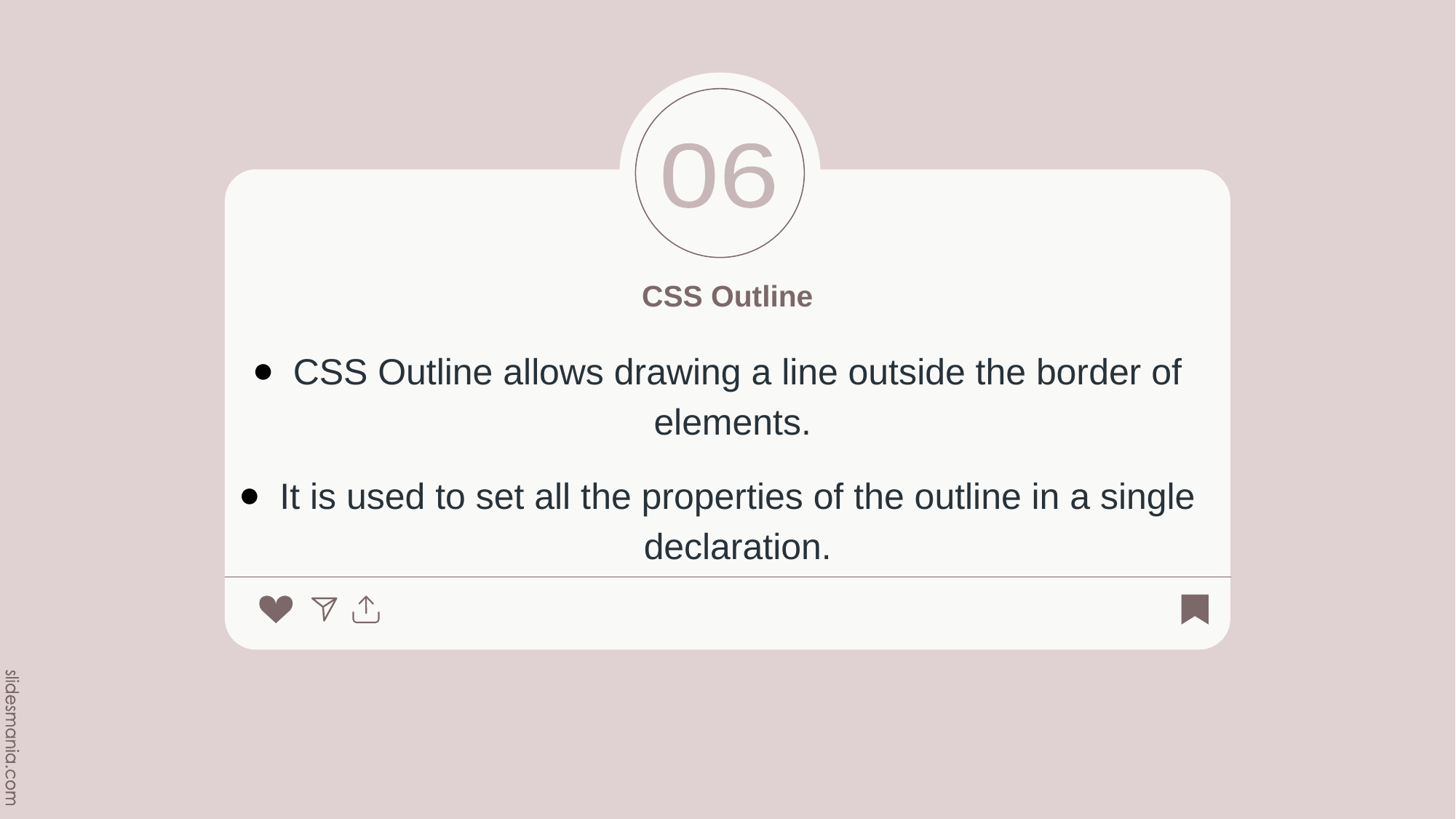

06
# CSS Outline
CSS Outline allows drawing a line outside the border of elements.
It is used to set all the properties of the outline in a single declaration.